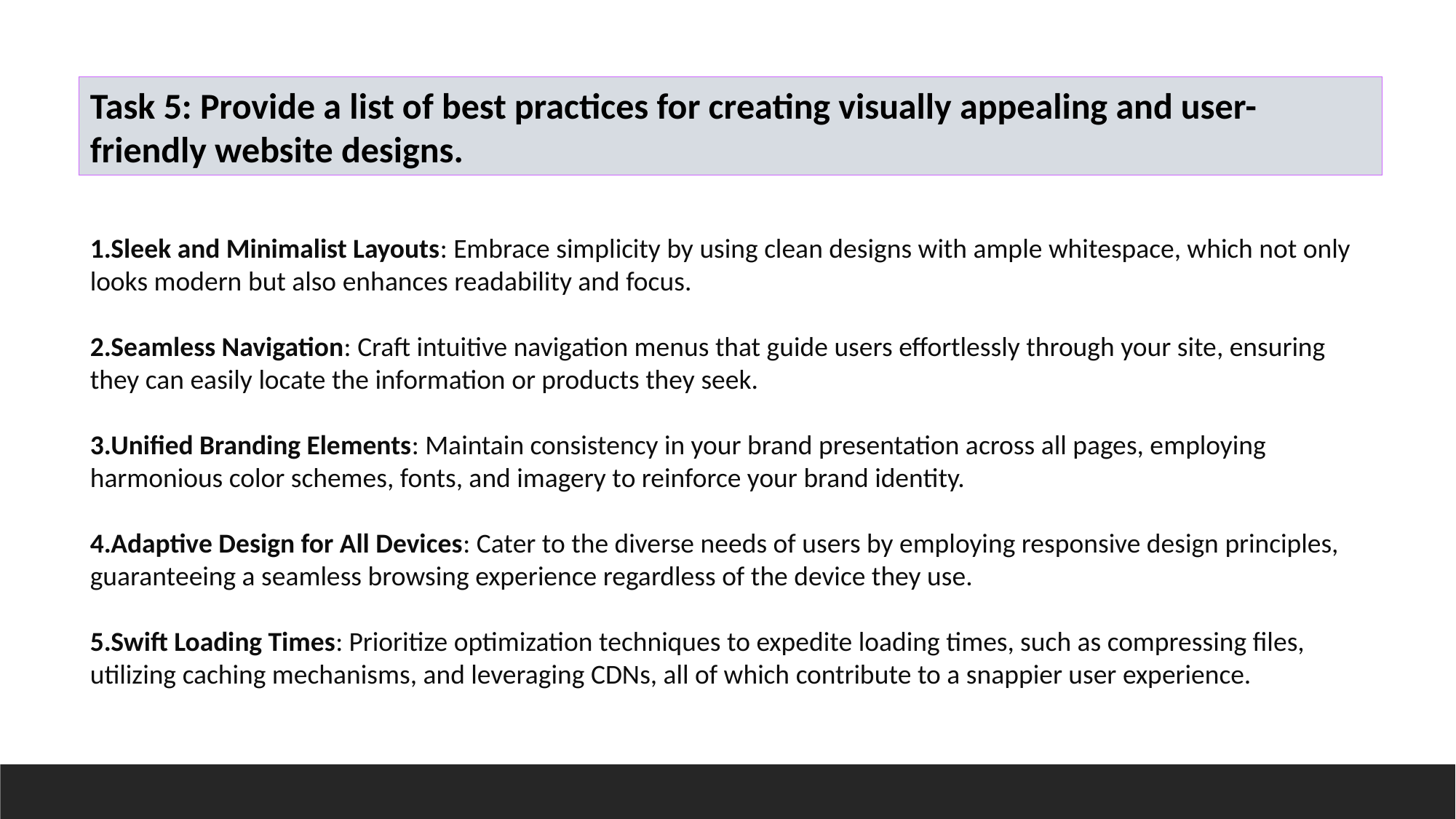

Task 5: Provide a list of best practices for creating visually appealing and user-friendly website designs.
Sleek and Minimalist Layouts: Embrace simplicity by using clean designs with ample whitespace, which not only looks modern but also enhances readability and focus.

Seamless Navigation: Craft intuitive navigation menus that guide users effortlessly through your site, ensuring they can easily locate the information or products they seek.

Unified Branding Elements: Maintain consistency in your brand presentation across all pages, employing harmonious color schemes, fonts, and imagery to reinforce your brand identity.

Adaptive Design for All Devices: Cater to the diverse needs of users by employing responsive design principles, guaranteeing a seamless browsing experience regardless of the device they use.

Swift Loading Times: Prioritize optimization techniques to expedite loading times, such as compressing files, utilizing caching mechanisms, and leveraging CDNs, all of which contribute to a snappier user experience.